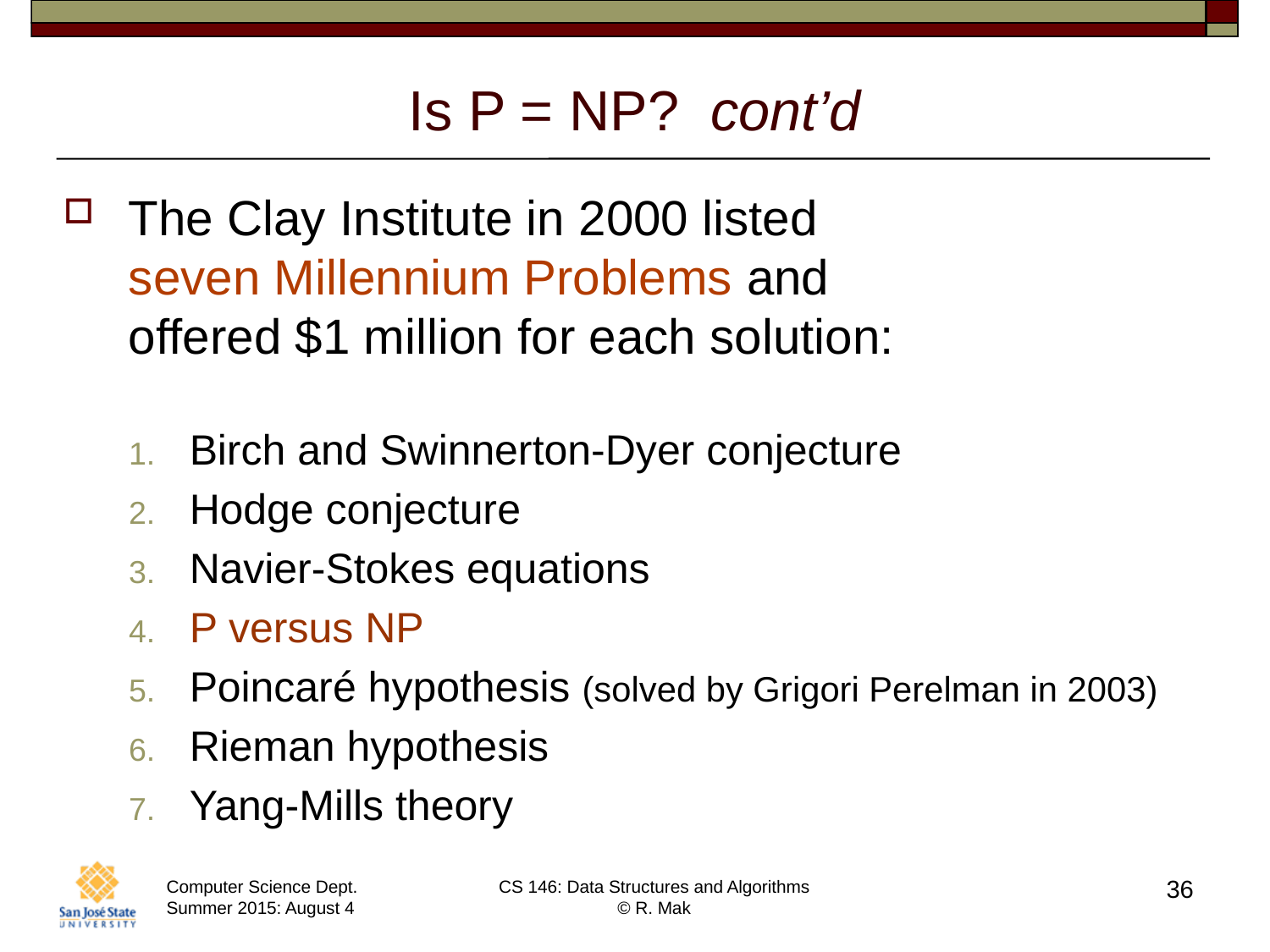

# Is P = NP?  cont’d
The Clay Institute in 2000 listed
seven Millennium Problems and
offered $1 million for each solution:

Birch and Swinnerton-Dyer conjecture
Hodge conjecture
Navier-Stokes equations
P versus NP
Poincaré hypothesis (solved by Grigori Perelman in 2003)
Rieman hypothesis
Yang-Mills theory
36